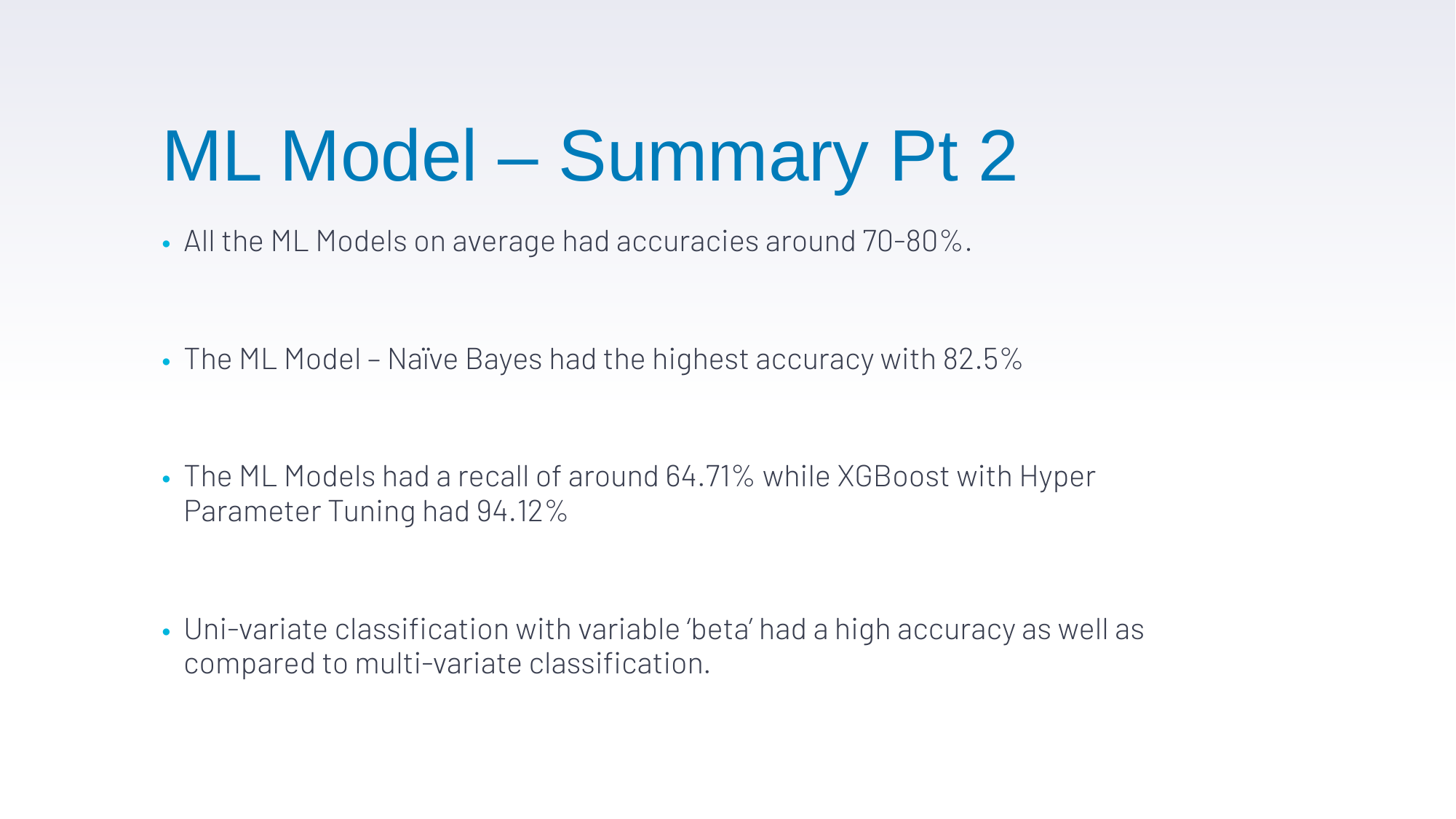

# ML Model – Summary Pt 2
All the ML Models on average had accuracies around 70-80%.

The ML Model – Naïve Bayes had the highest accuracy with 82.5%

The ML Models had a recall of around 64.71% while XGBoost with Hyper Parameter Tuning had 94.12%

Uni-variate classification with variable ‘beta’ had a high accuracy as well as compared to multi-variate classification.